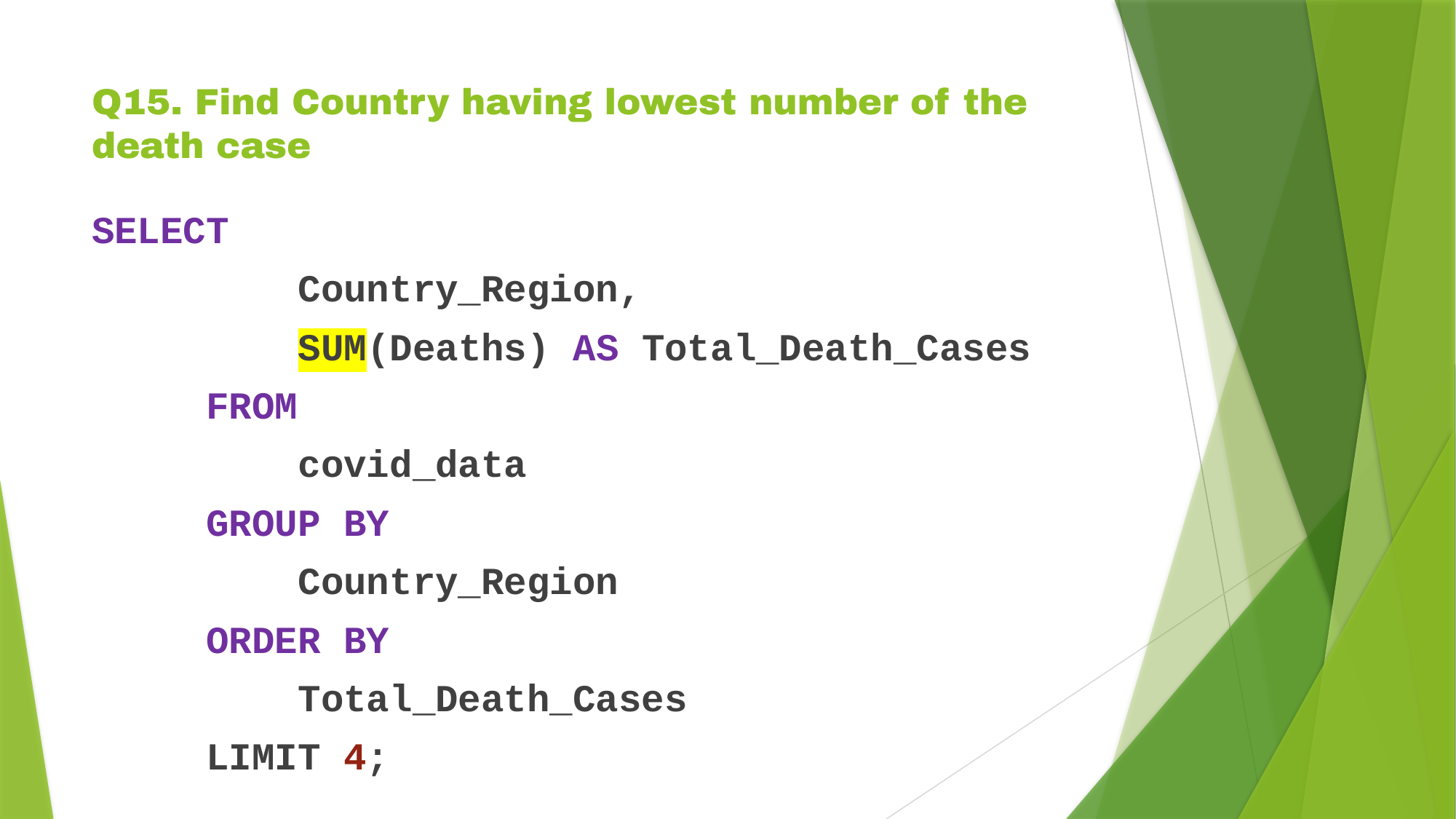

# Q15. Find Country having lowest number of the death case
SELECT
         Country_Region,
         SUM(Deaths) AS Total_Death_Cases
     FROM
         covid_data
     GROUP BY
         Country_Region
     ORDER BY
         Total_Death_Cases
     LIMIT 4;